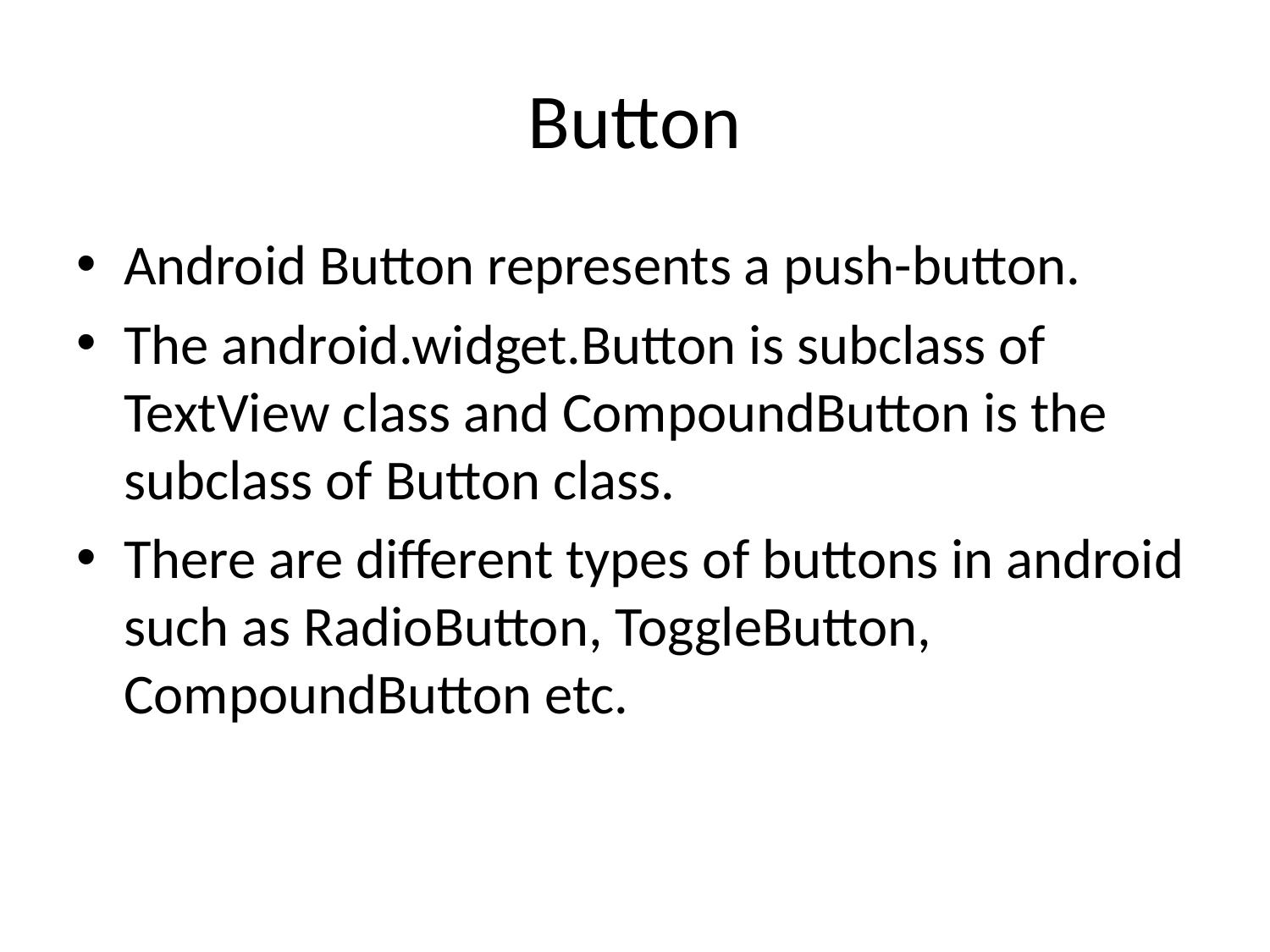

# Button
Android Button represents a push-button.
The android.widget.Button is subclass of TextView class and CompoundButton is the subclass of Button class.
There are different types of buttons in android such as RadioButton, ToggleButton, CompoundButton etc.